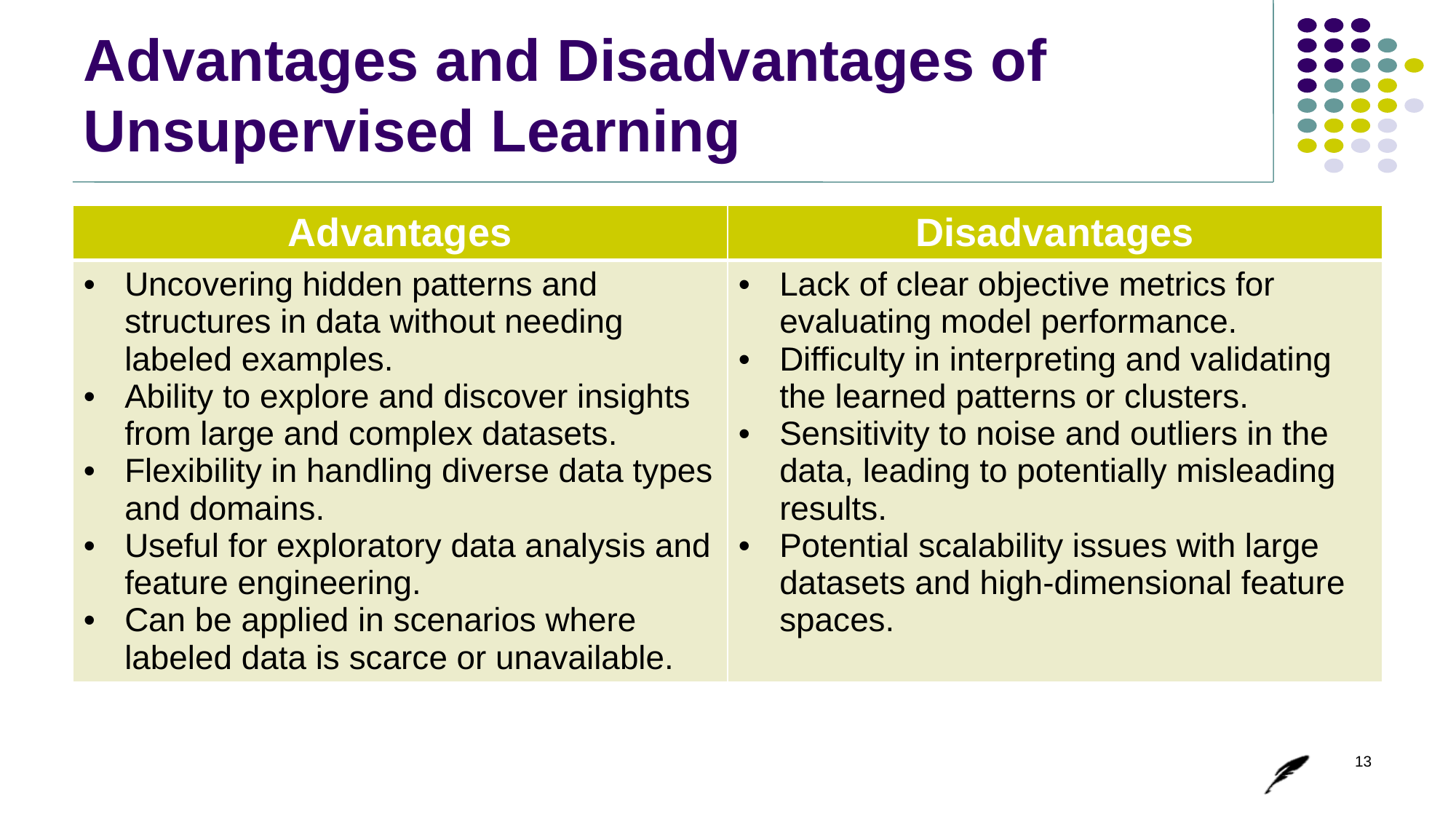

# Advantages and Disadvantages of Unsupervised Learning
| Advantages | Disadvantages |
| --- | --- |
| Uncovering hidden patterns and structures in data without needing labeled examples. Ability to explore and discover insights from large and complex datasets. Flexibility in handling diverse data types and domains. Useful for exploratory data analysis and feature engineering. Can be applied in scenarios where labeled data is scarce or unavailable. | Lack of clear objective metrics for evaluating model performance. Difficulty in interpreting and validating the learned patterns or clusters. Sensitivity to noise and outliers in the data, leading to potentially misleading results. Potential scalability issues with large datasets and high-dimensional feature spaces. |
13